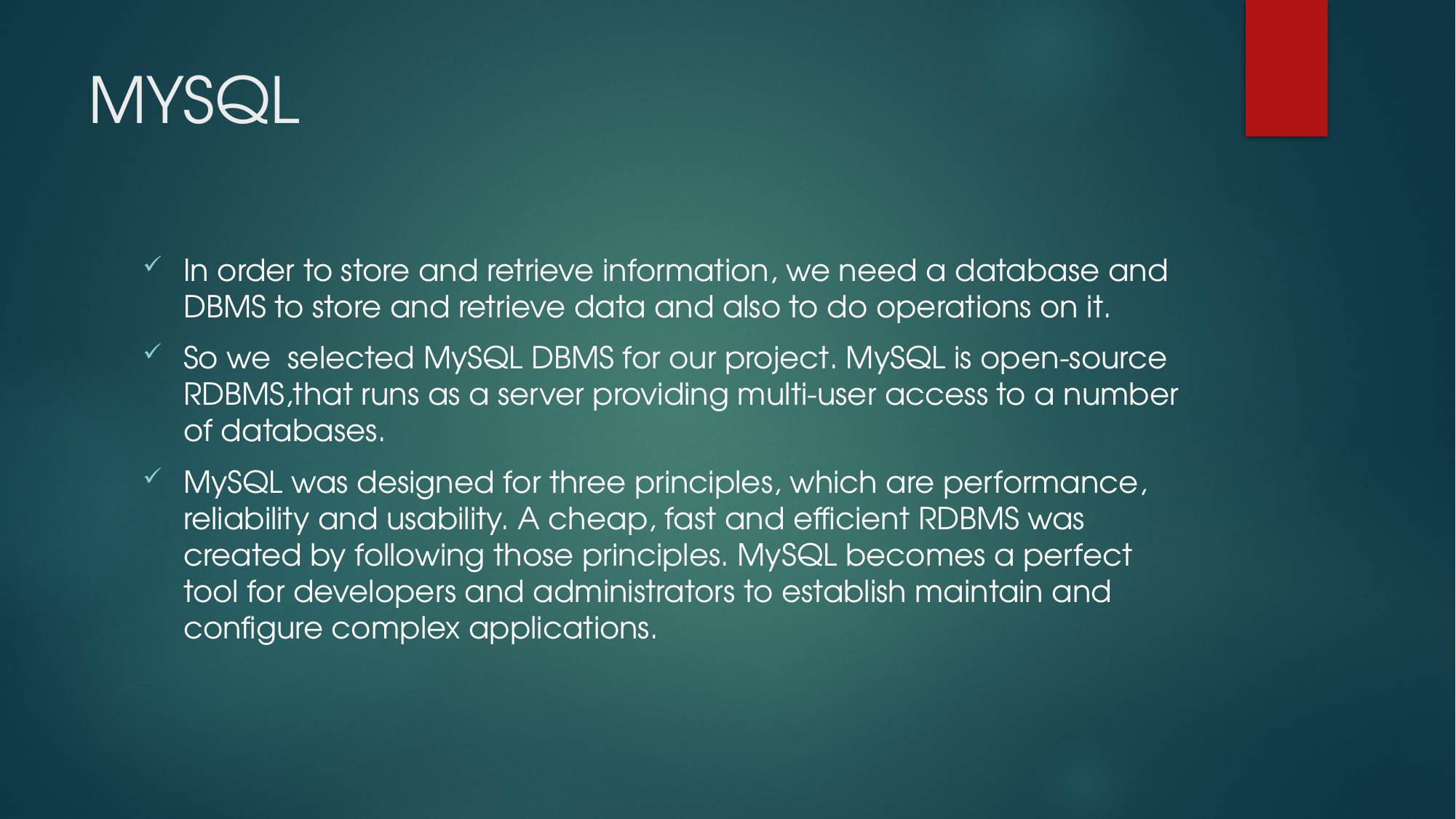

# MYSQL
In order to store and retrieve information, we need a database and DBMS to store and retrieve data and also to do operations on it.
So we  selected MySQL DBMS for our project. MySQL is open-source RDBMS,that runs as a server providing multi-user access to a number of databases.
MySQL was designed for three principles, which are performance, reliability and usability. A cheap, fast and efficient RDBMS was created by following those principles. MySQL becomes a perfect tool for developers and administrators to establish maintain and configure complex applications.